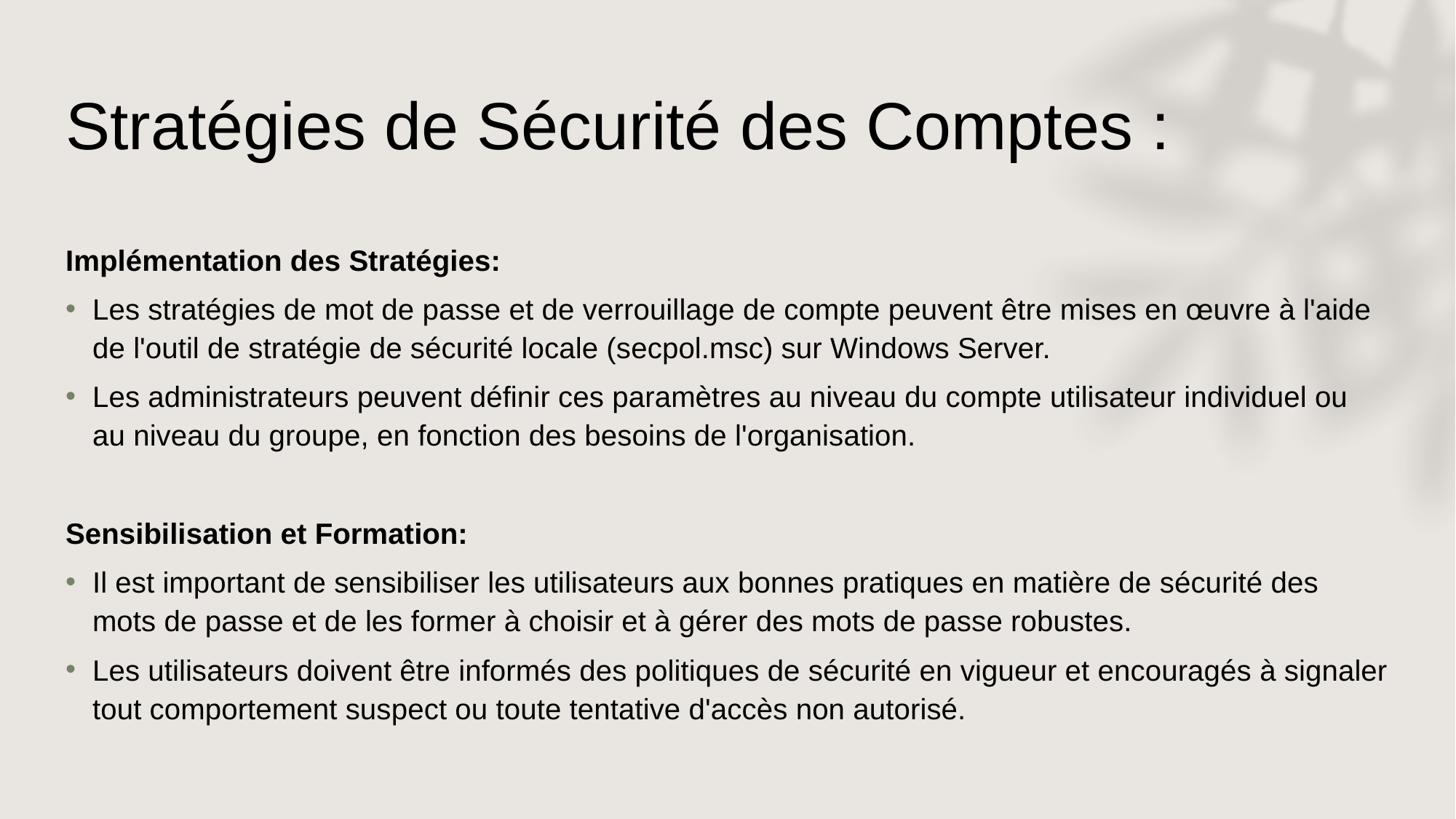

# Stratégies de Sécurité des Comptes :
Implémentation des Stratégies:
Les stratégies de mot de passe et de verrouillage de compte peuvent être mises en œuvre à l'aide de l'outil de stratégie de sécurité locale (secpol.msc) sur Windows Server.
Les administrateurs peuvent définir ces paramètres au niveau du compte utilisateur individuel ou au niveau du groupe, en fonction des besoins de l'organisation.

Sensibilisation et Formation:
Il est important de sensibiliser les utilisateurs aux bonnes pratiques en matière de sécurité des mots de passe et de les former à choisir et à gérer des mots de passe robustes.
Les utilisateurs doivent être informés des politiques de sécurité en vigueur et encouragés à signaler tout comportement suspect ou toute tentative d'accès non autorisé.